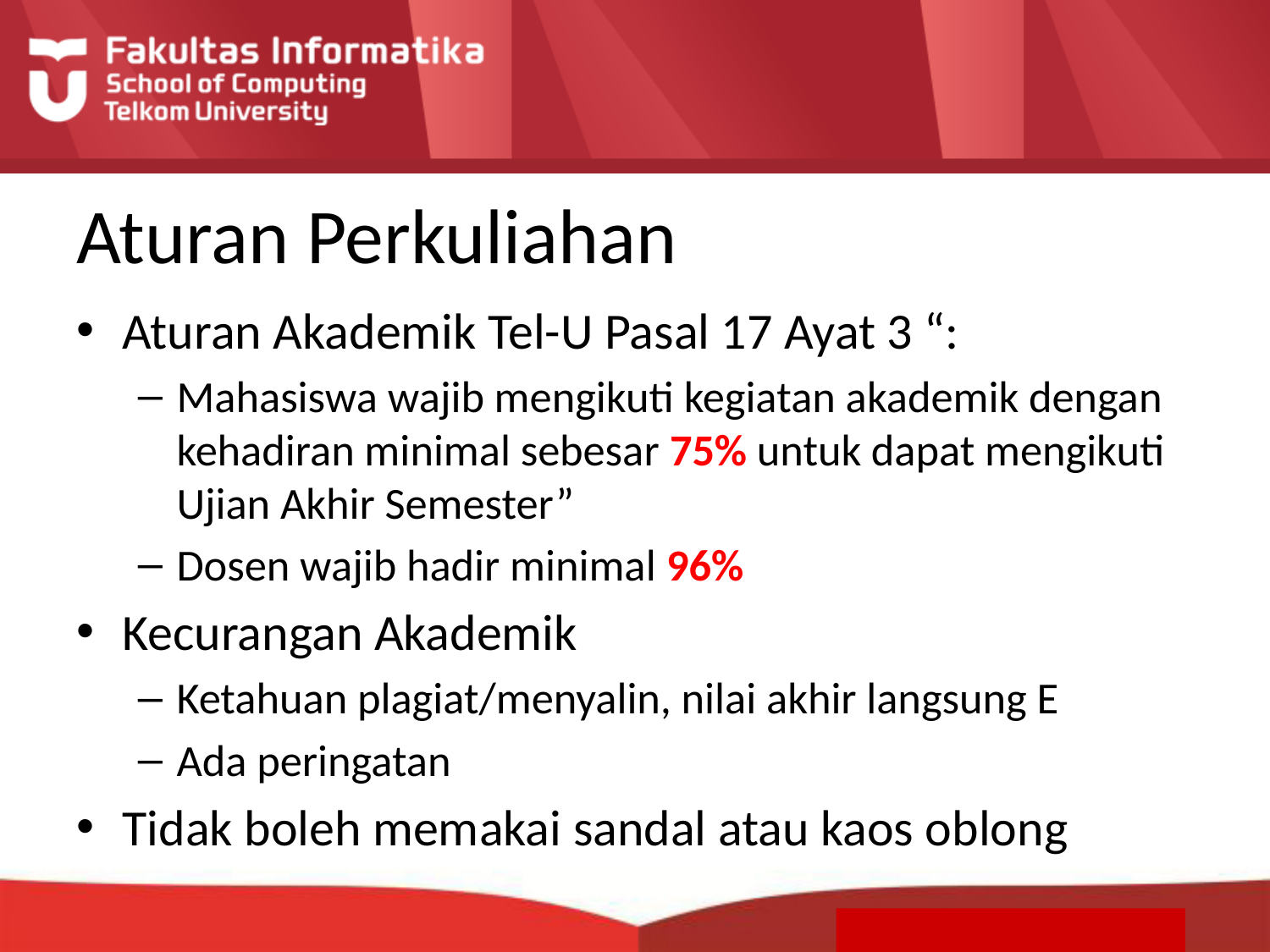

# Aturan Perkuliahan
Aturan Akademik Tel-U Pasal 17 Ayat 3 “:
Mahasiswa wajib mengikuti kegiatan akademik dengan kehadiran minimal sebesar 75% untuk dapat mengikuti Ujian Akhir Semester”
Dosen wajib hadir minimal 96%
Kecurangan Akademik
Ketahuan plagiat/menyalin, nilai akhir langsung E
Ada peringatan
Tidak boleh memakai sandal atau kaos oblong